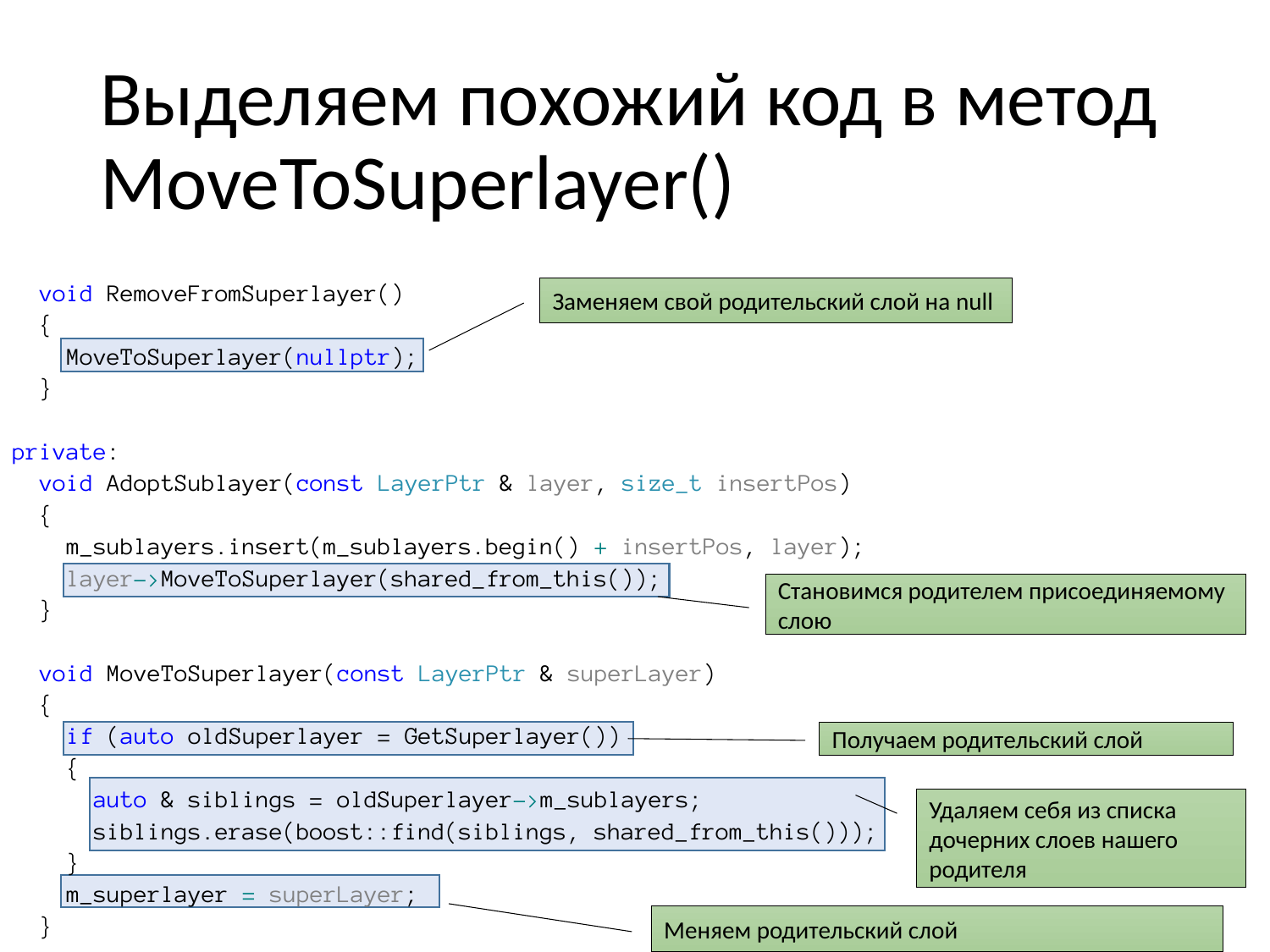

# Выделяем похожий код в метод MoveToSuperlayer()
  void RemoveFromSuperlayer()
  {
    MoveToSuperlayer(nullptr);
  }

private:
  void AdoptSublayer(const LayerPtr & layer, size_t insertPos)
  {
    m_sublayers.insert(m_sublayers.begin() + insertPos, layer);
    layer->MoveToSuperlayer(shared_from_this());
  }

  void MoveToSuperlayer(const LayerPtr & superLayer)
  {
    if (auto oldSuperlayer = GetSuperlayer())
    {
      auto & siblings = oldSuperlayer->m_sublayers;
      siblings.erase(boost::find(siblings, shared_from_this()));
    }
    m_superlayer = superLayer;
  }
Заменяем свой родительский слой на null

Становимся родителем присоединяемому слою
Получаем родительский слой

Удаляем себя из списка дочерних слоев нашего родителя

Меняем родительский слой